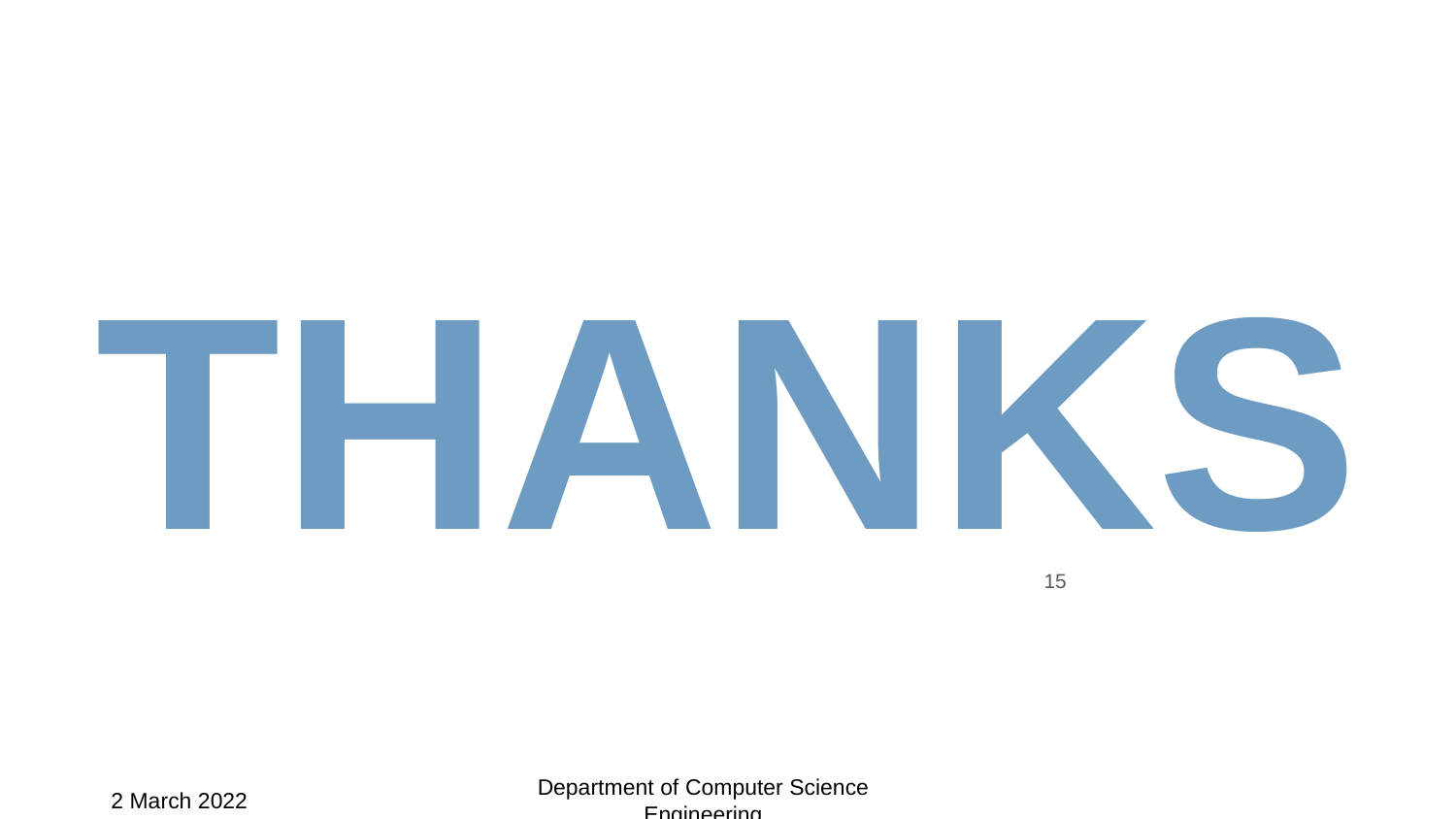

THANKS
15
2 March 2022
Department of Computer Science Engineering